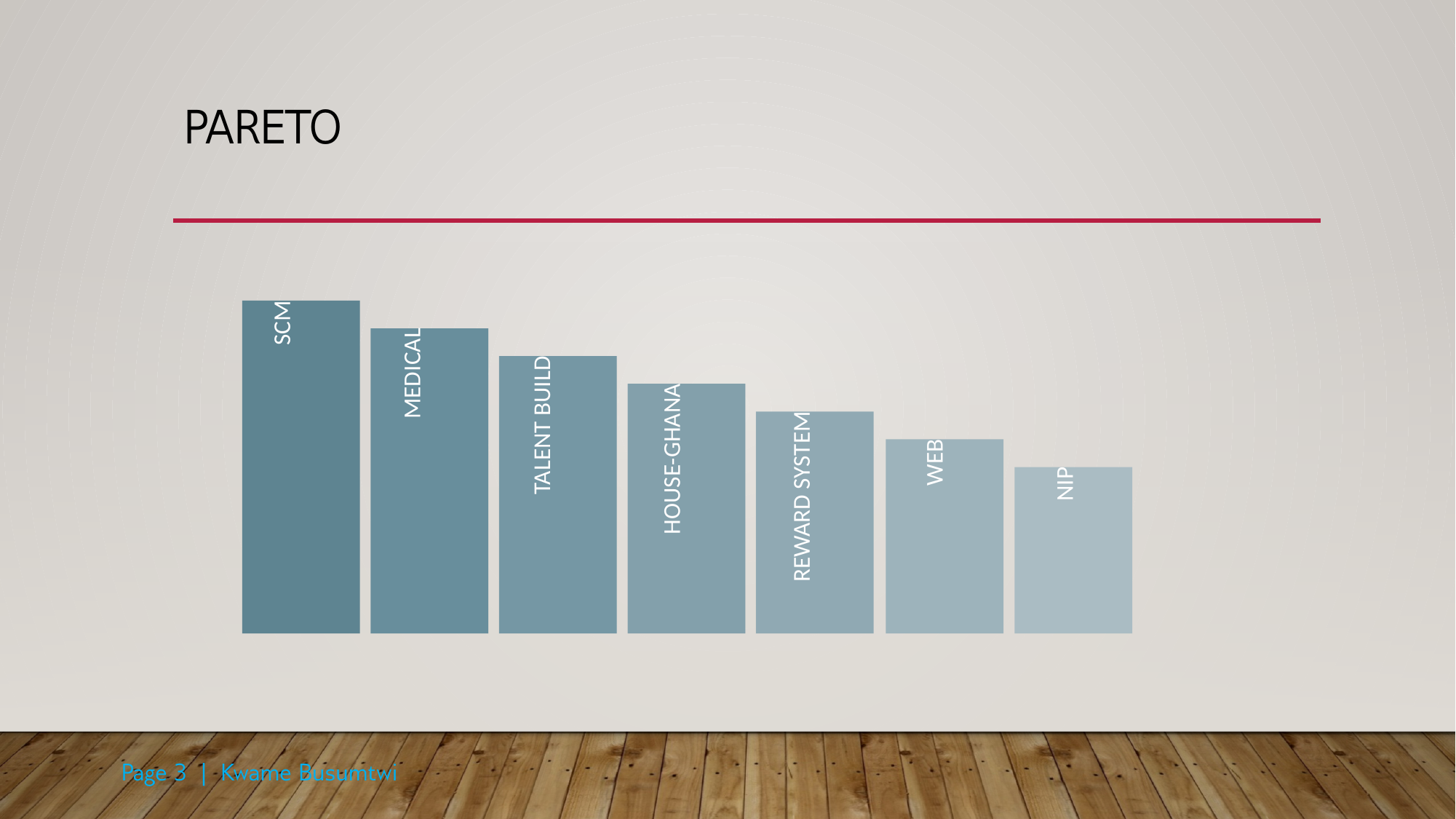

# pARETO
WEB
NIP
REWARD SYSTEM
HOUSE-GHANA
TALENT BUILD
MEDICAL
SCM
Page 3  |  Kwame Busumtwi